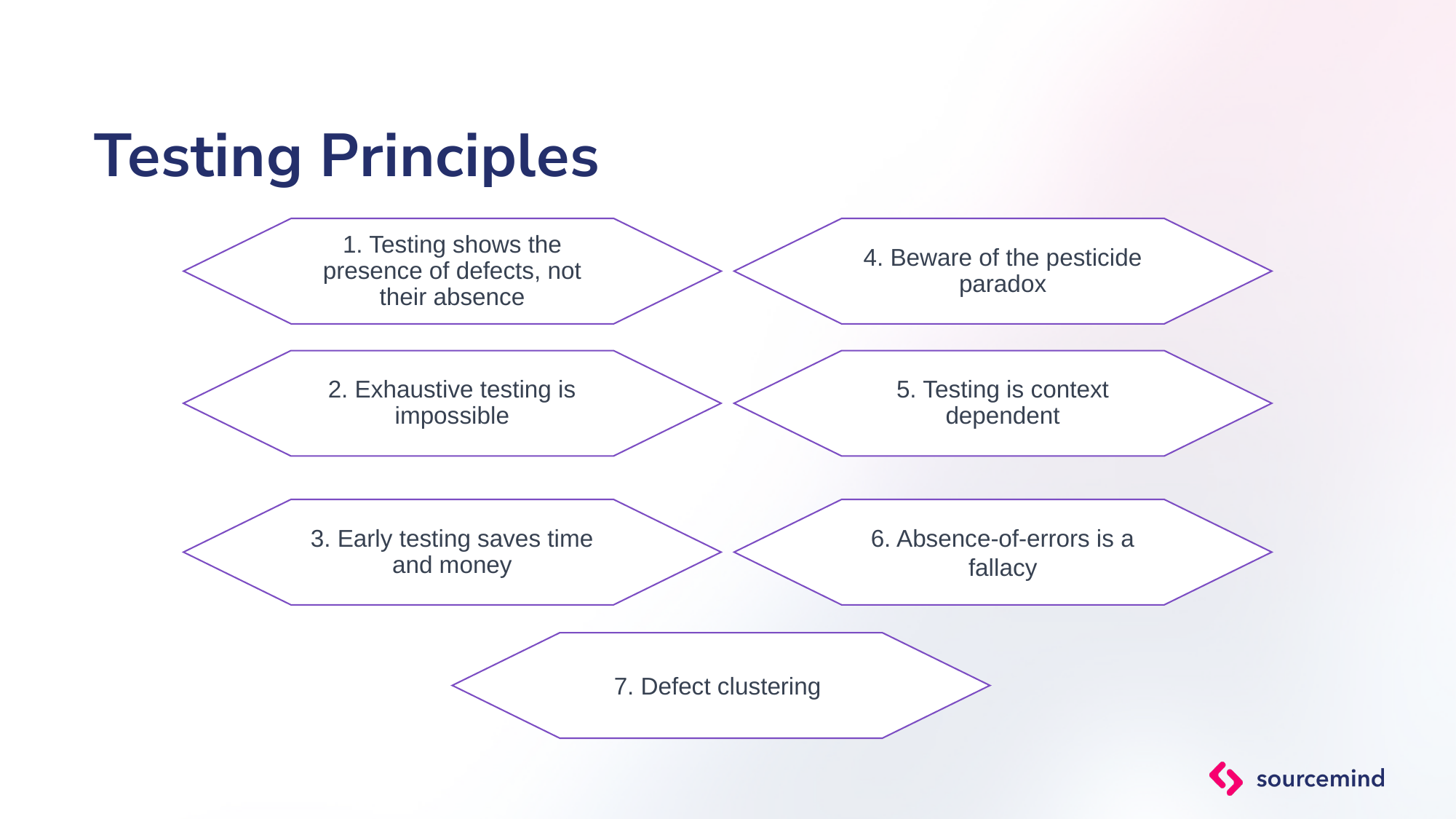

# Testing Principles
1. Testing shows the presence of defects, not their absence
4. Beware of the pesticide paradox
2. Exhaustive testing is impossible
5. Testing is context dependent
3. Early testing saves time and money
6. Absence-of-errors is a fallacy
7. Defect clustering